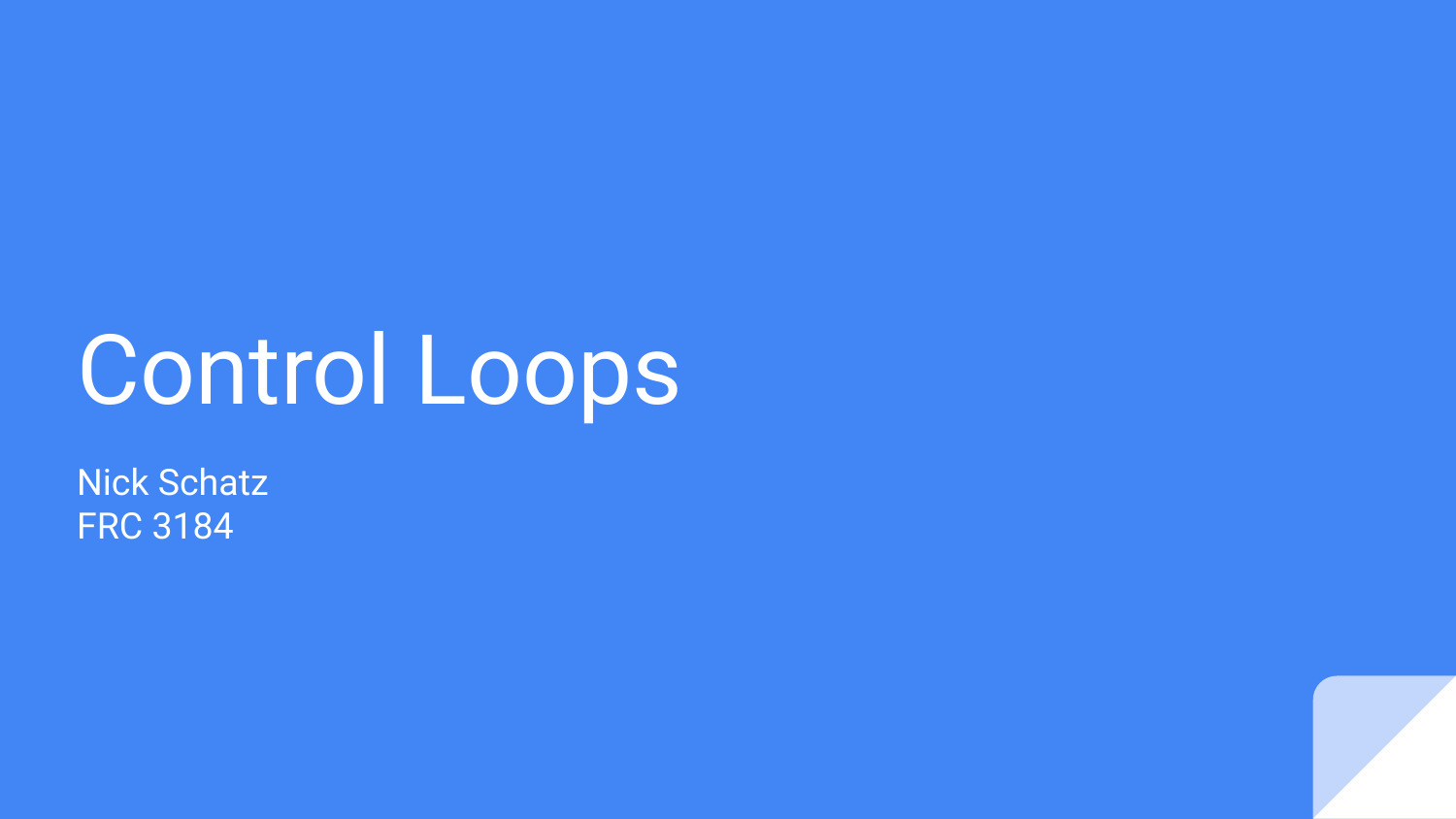

# Control Loops
Nick Schatz
FRC 3184